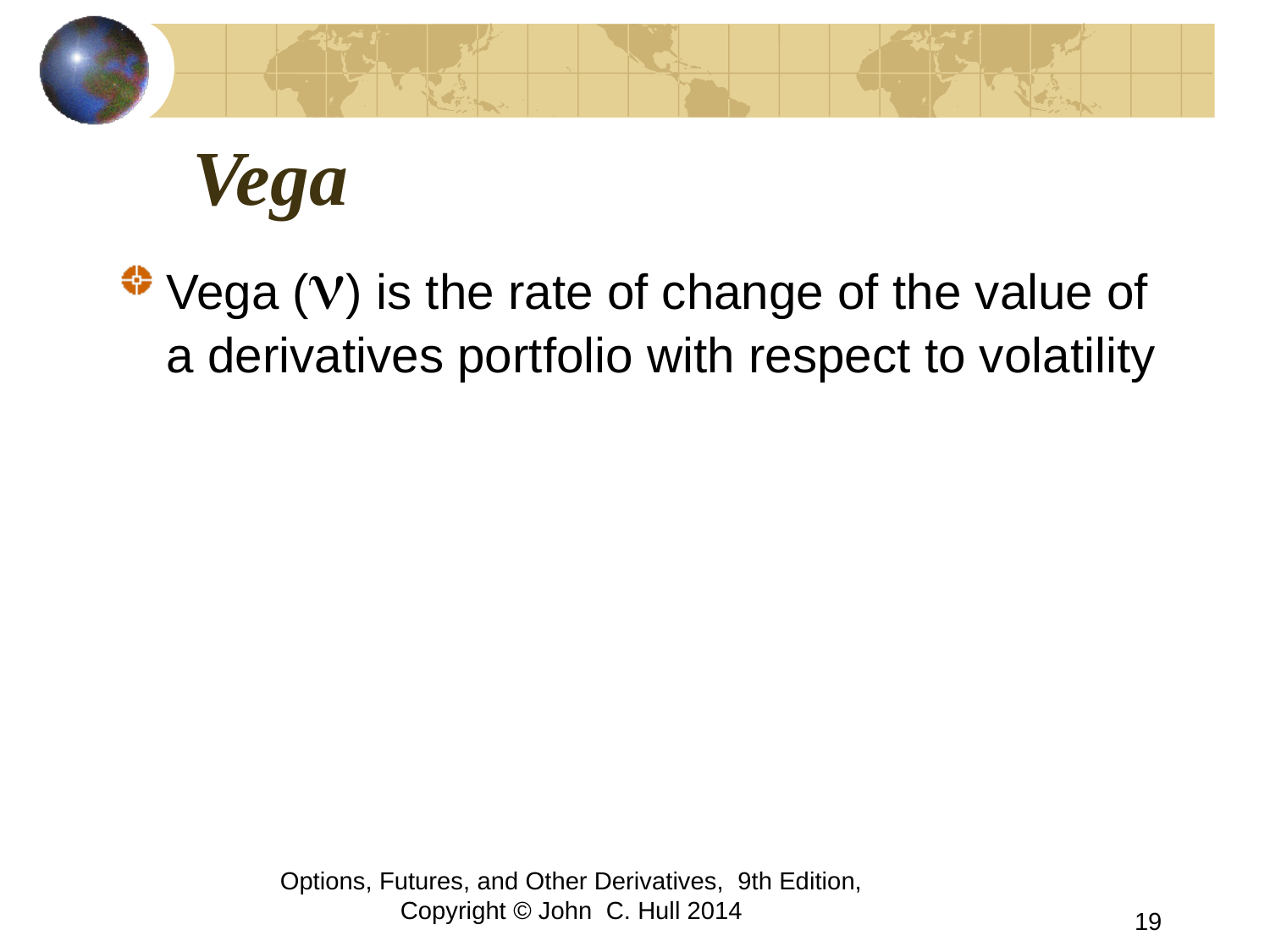

# Vega
Vega (ν) is the rate of change of the value of a derivatives portfolio with respect to volatility
Options, Futures, and Other Derivatives,  9th Edition, Copyright © John  C. Hull 2014
19